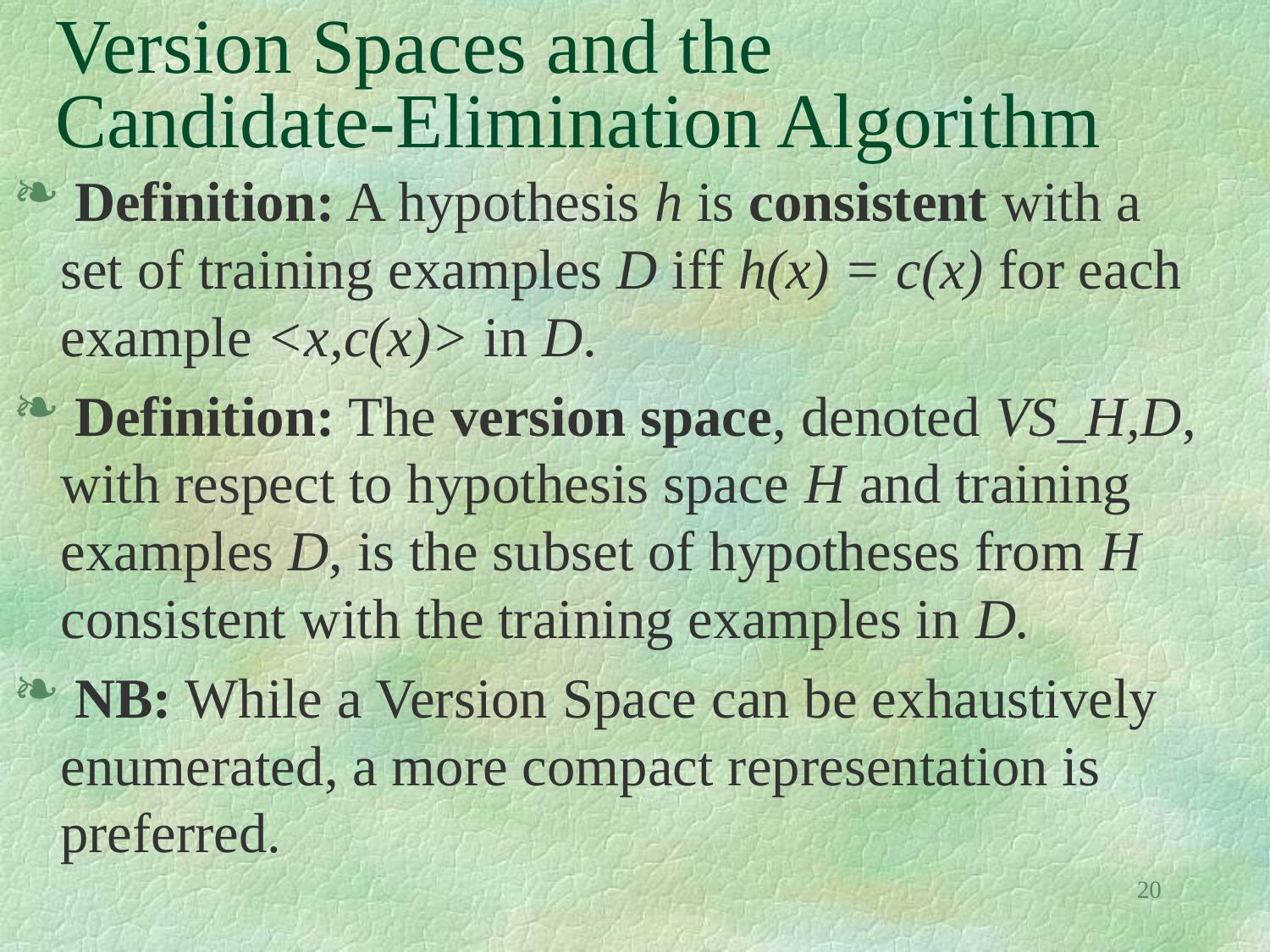

# Version Spaces and the Candidate-Elimination Algorithm
 Definition: A hypothesis h is consistent with a set of training examples D iff h(x) = c(x) for each example <x,c(x)> in D.
 Definition: The version space, denoted VS_H,D, with respect to hypothesis space H and training examples D, is the subset of hypotheses from H consistent with the training examples in D.
 NB: While a Version Space can be exhaustively enumerated, a more compact representation is preferred.
20